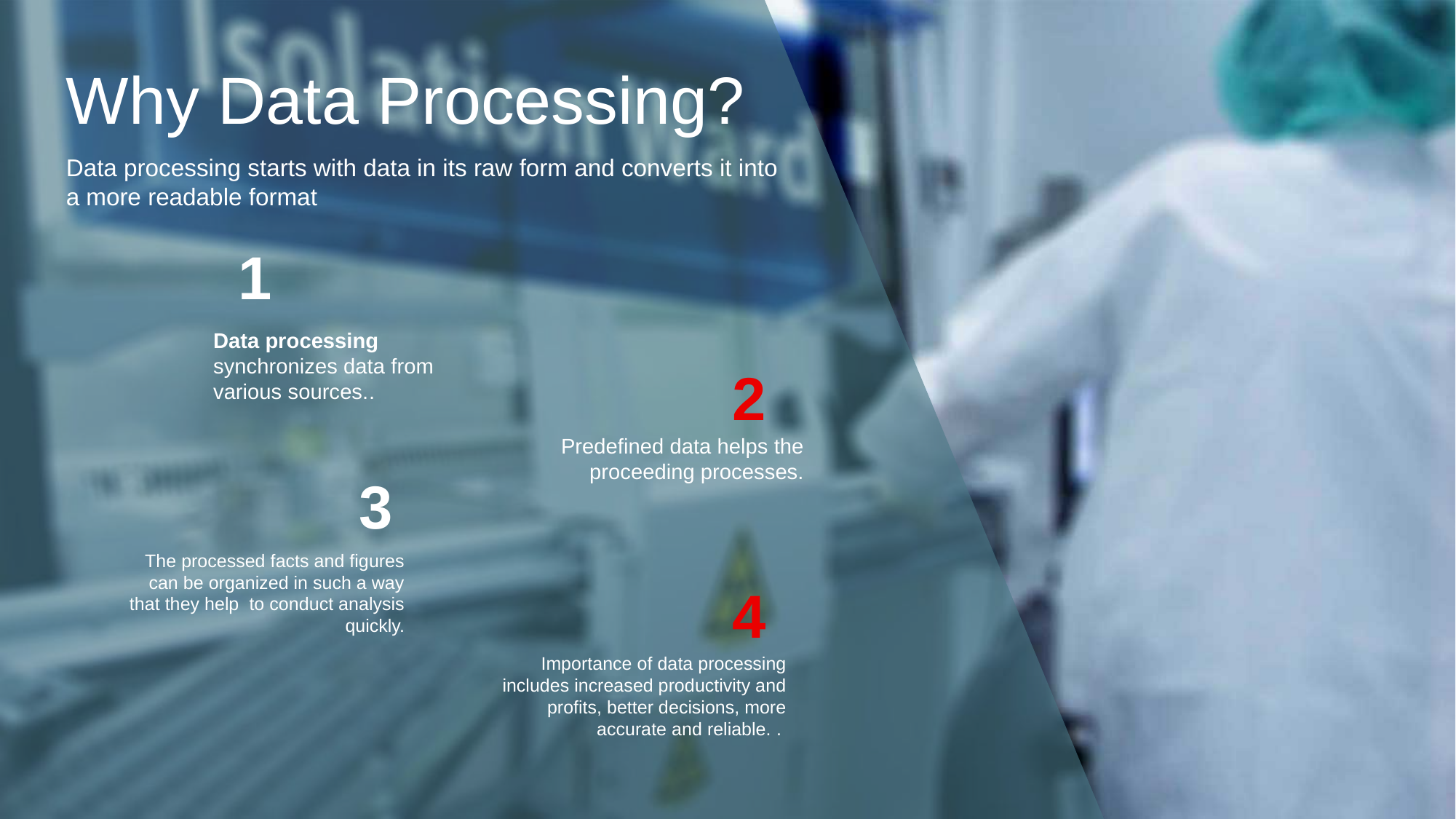

Why Data Processing?
Data processing starts with data in its raw form and converts it into a more readable format
1
Data processing synchronizes data from various sources..
2
Predefined data helps the proceeding processes.
3
The processed facts and figures can be organized in such a way that they help  to conduct analysis quickly.
4
Importance of data processing includes increased productivity and profits, better decisions, more accurate and reliable. .